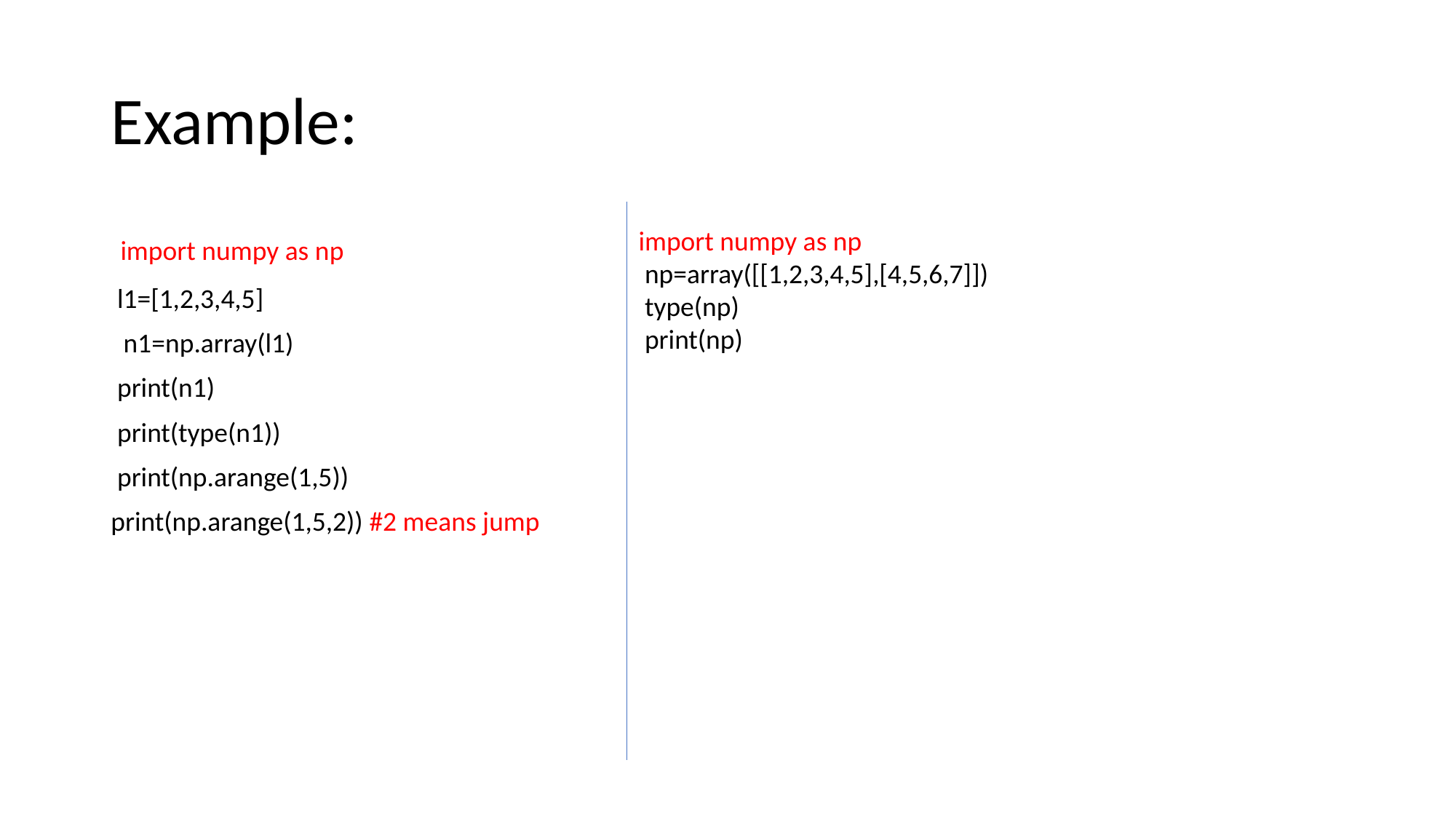

# Example:
 import numpy as np
 l1=[1,2,3,4,5]
  n1=np.array(l1)
 print(n1)
 print(type(n1))
 print(np.arange(1,5))
print(np.arange(1,5,2)) #2 means jump
import numpy as np
 np=array([[1,2,3,4,5],[4,5,6,7]])
 type(np)
 print(np)